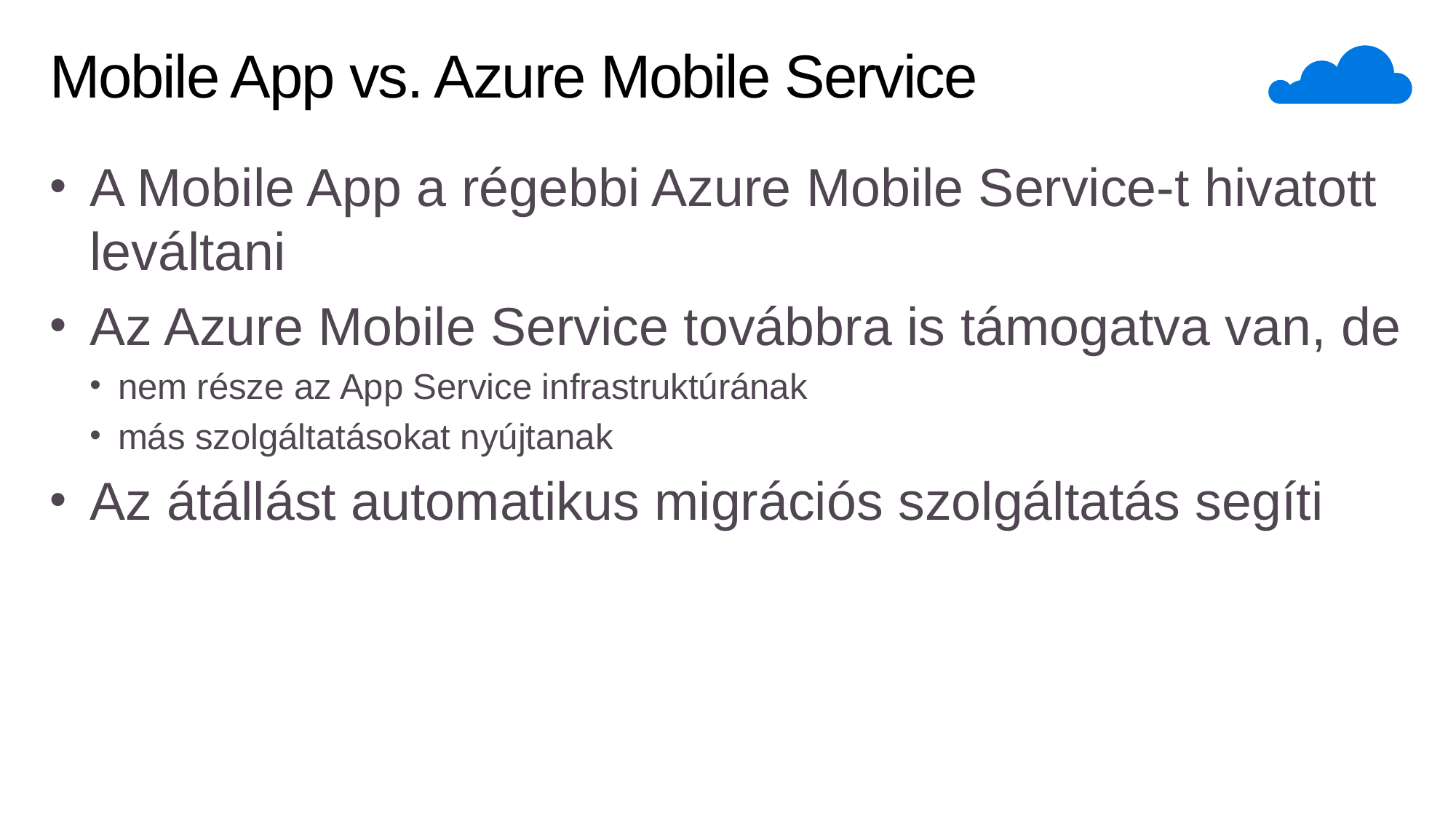

# Mobile App vs. Azure Mobile Service
A Mobile App a régebbi Azure Mobile Service-t hivatott leváltani
Az Azure Mobile Service továbbra is támogatva van, de
nem része az App Service infrastruktúrának
más szolgáltatásokat nyújtanak
Az átállást automatikus migrációs szolgáltatás segíti